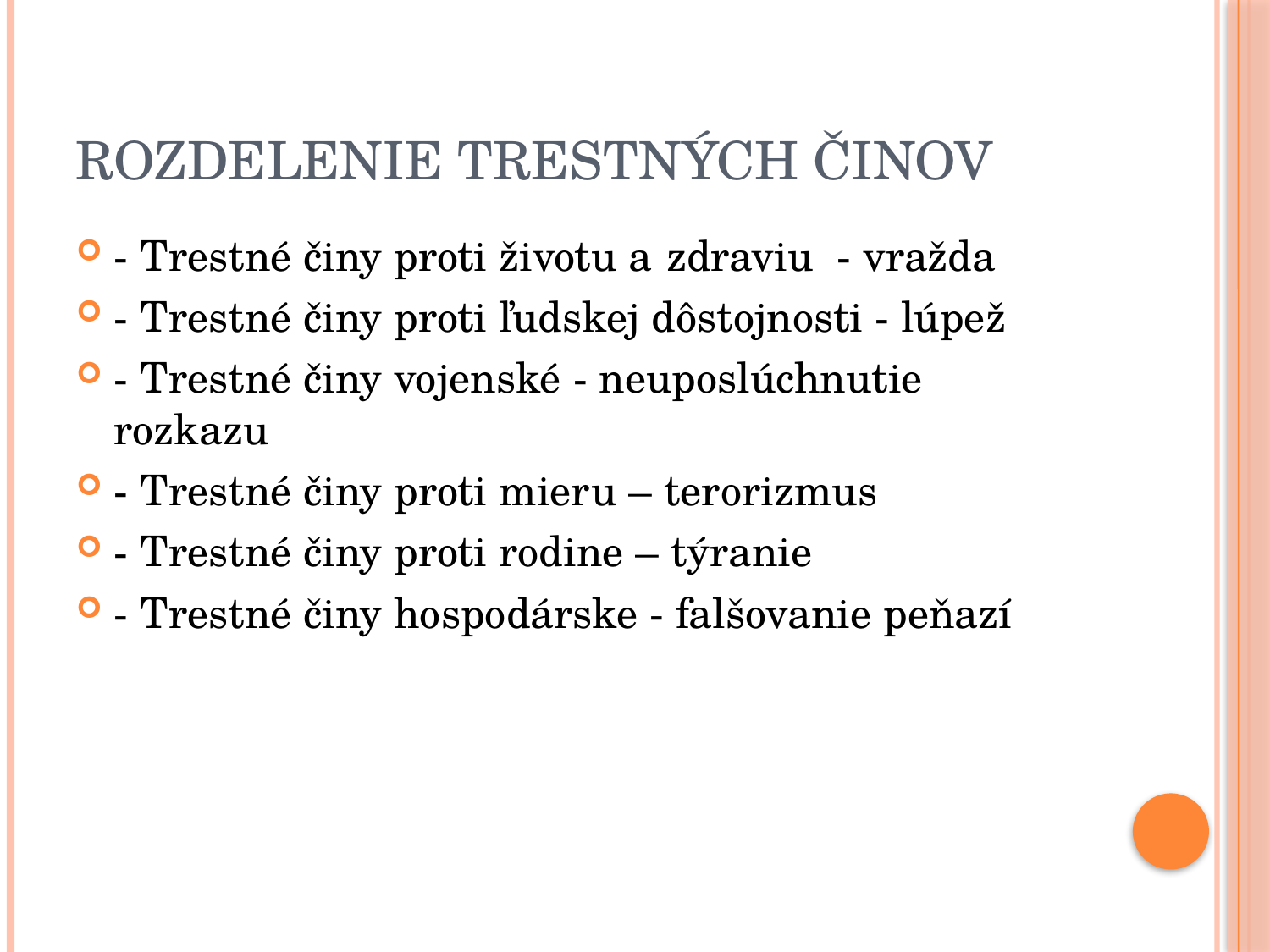

# Rozdelenie trestných činov
- Trestné činy proti životu a zdraviu  - vražda
- Trestné činy proti ľudskej dôstojnosti - lúpež
- Trestné činy vojenské - neuposlúchnutie rozkazu
- Trestné činy proti mieru – terorizmus
- Trestné činy proti rodine – týranie
- Trestné činy hospodárske - falšovanie peňazí